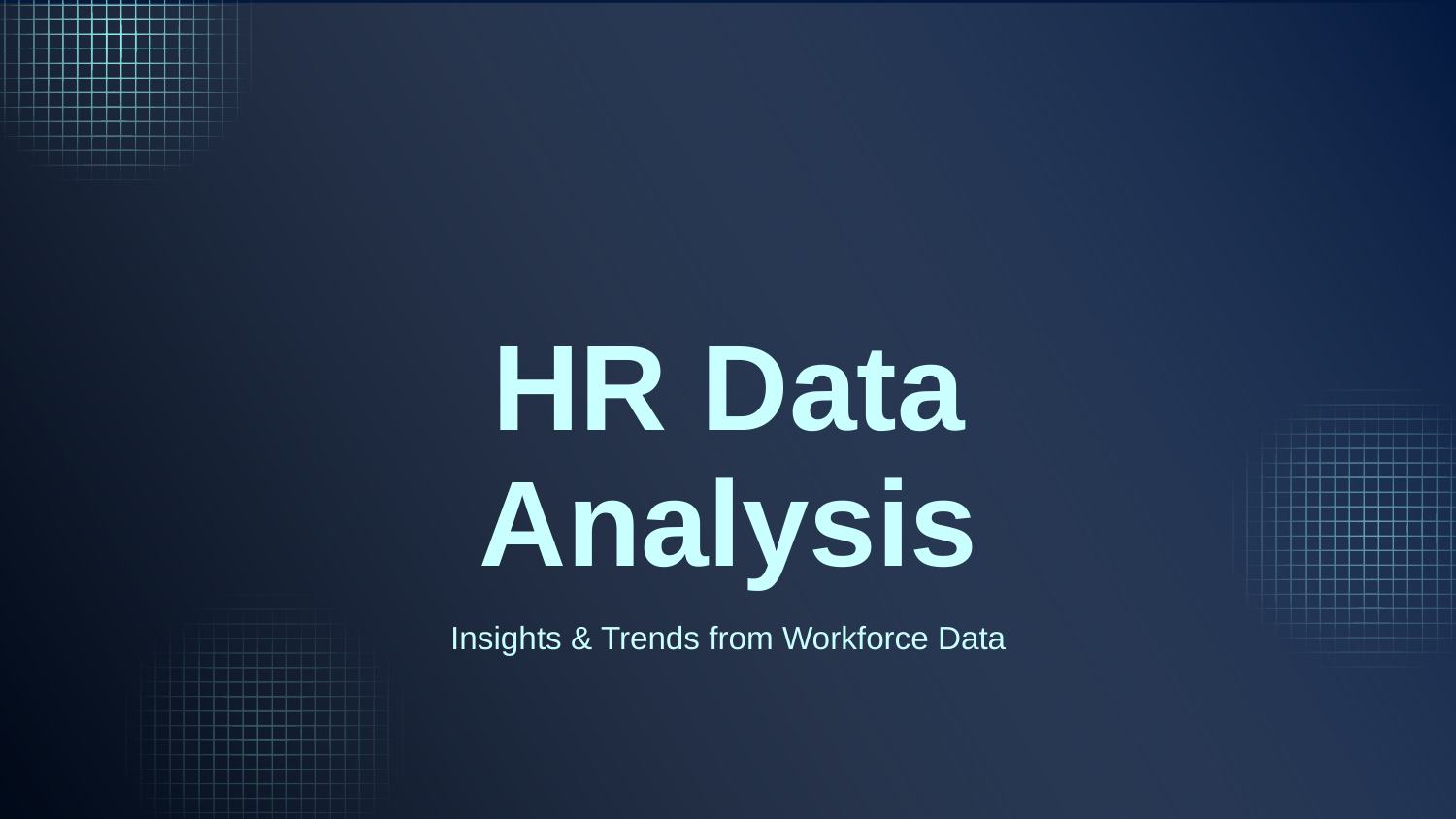

# HR Data Analysis
Insights & Trends from Workforce Data